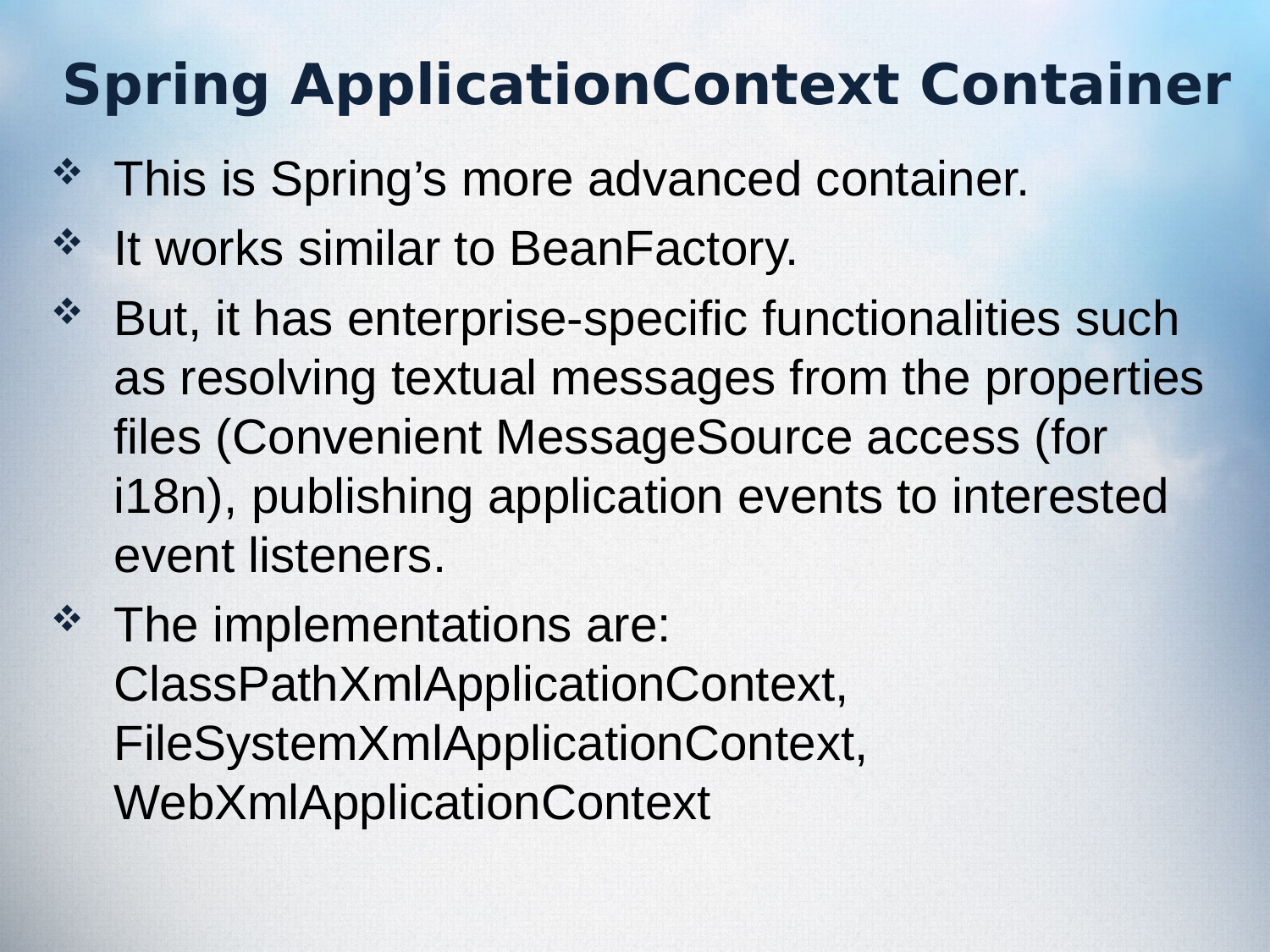

# Spring ApplicationContext Container
This is Spring’s more advanced container.
It works similar to BeanFactory.
But, it has enterprise-specific functionalities such as resolving textual messages from the properties files (Convenient MessageSource access (for i18n), publishing application events to interested event listeners.
The implementations are: ClassPathXmlApplicationContext, FileSystemXmlApplicationContext, WebXmlApplicationContext